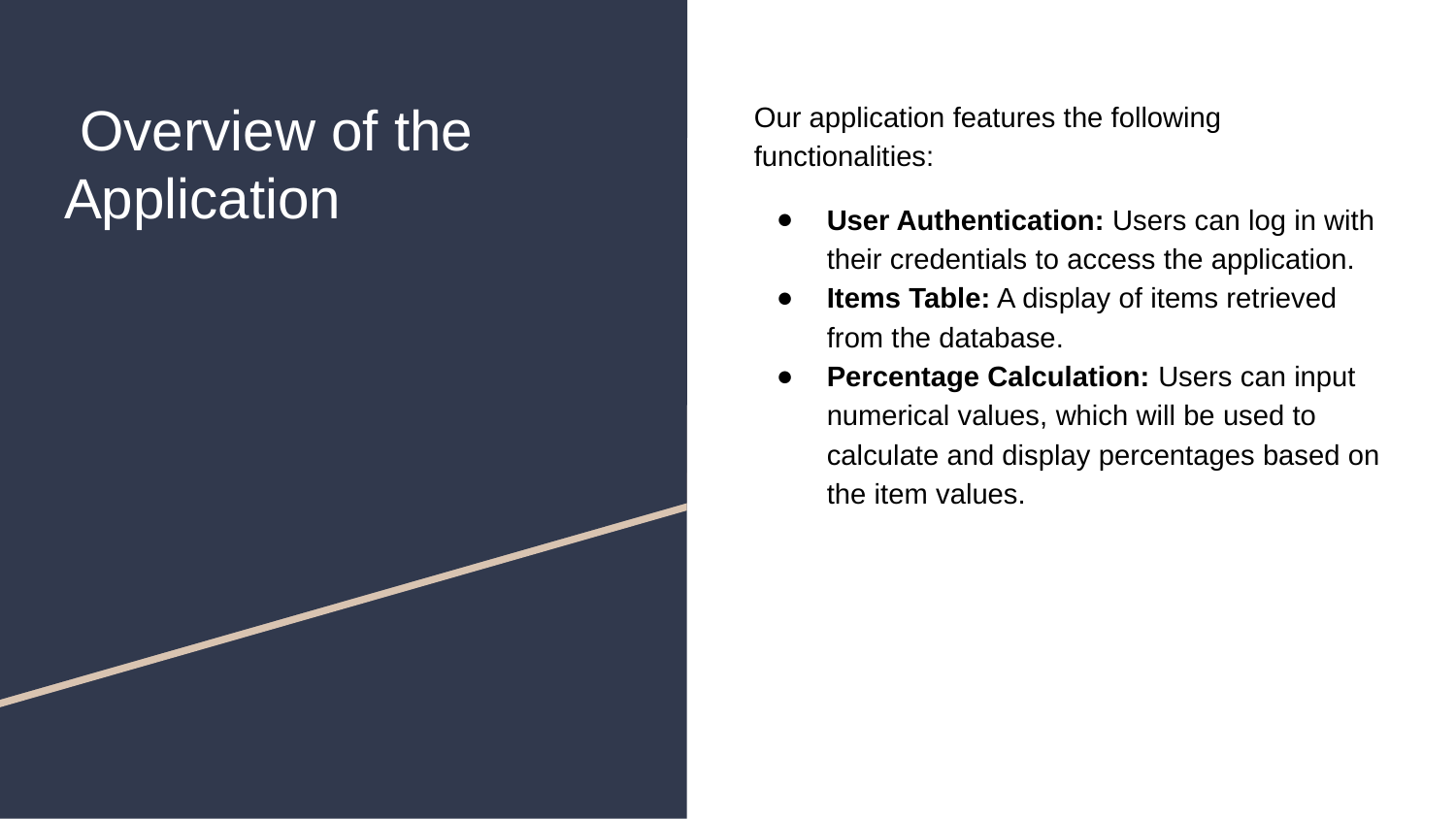

# Overview of the Application
Our application features the following functionalities:
User Authentication: Users can log in with their credentials to access the application.
Items Table: A display of items retrieved from the database.
Percentage Calculation: Users can input numerical values, which will be used to calculate and display percentages based on the item values.